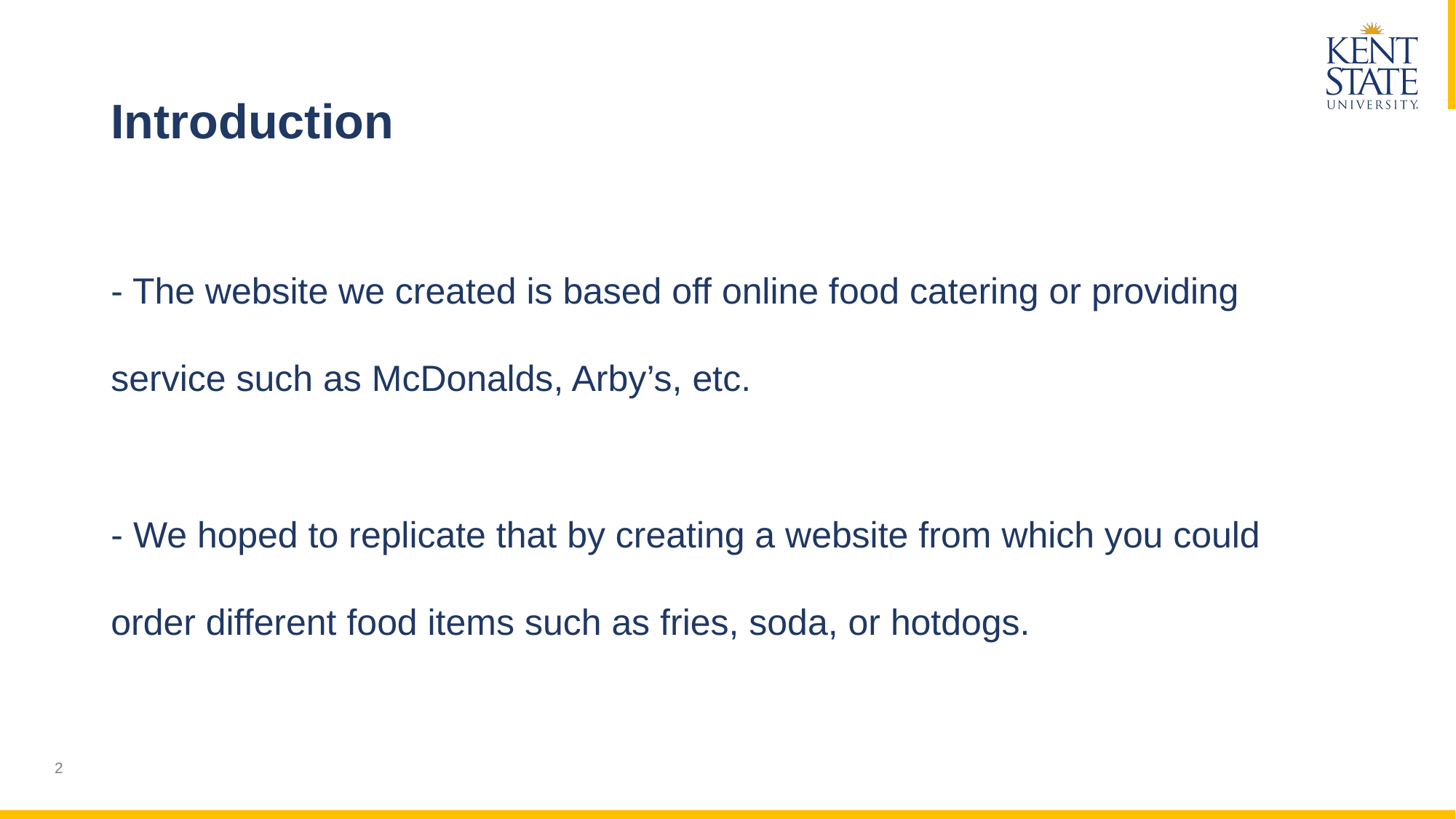

# Introduction
- The website we created is based off online food catering or providing service such as McDonalds, Arby’s, etc.

- We hoped to replicate that by creating a website from which you could order different food items such as fries, soda, or hotdogs.